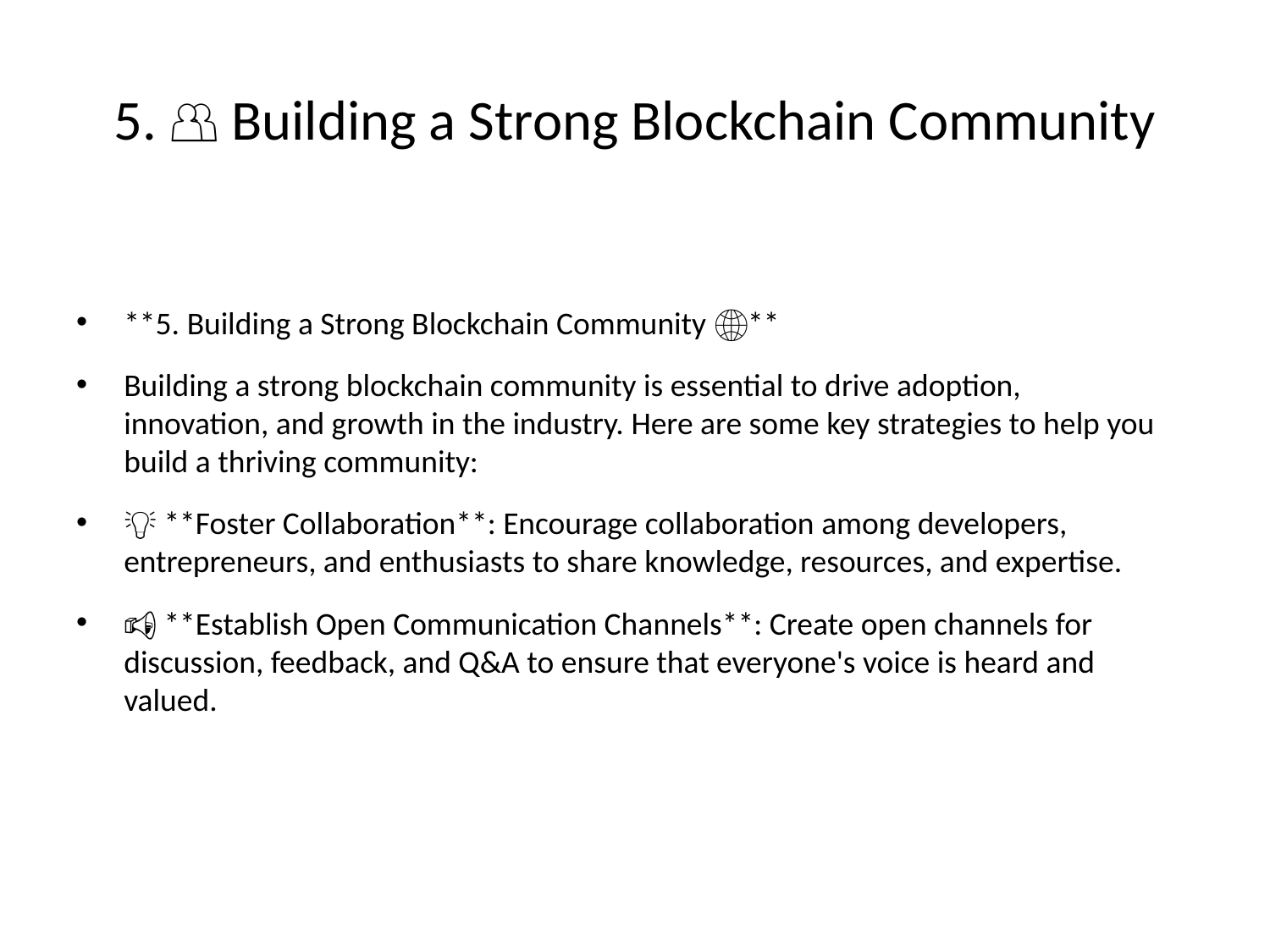

# 5. 👥 Building a Strong Blockchain Community

**5. Building a Strong Blockchain Community 🌐**
Building a strong blockchain community is essential to drive adoption,
innovation, and growth in the industry. Here are some key strategies to help you
build a thriving community:
💡 **Foster Collaboration**: Encourage collaboration among developers,
entrepreneurs, and enthusiasts to share knowledge, resources, and expertise.
📢 **Establish Open Communication Channels**: Create open channels for
discussion, feedback, and Q&A to ensure that everyone's voice is heard and
valued.